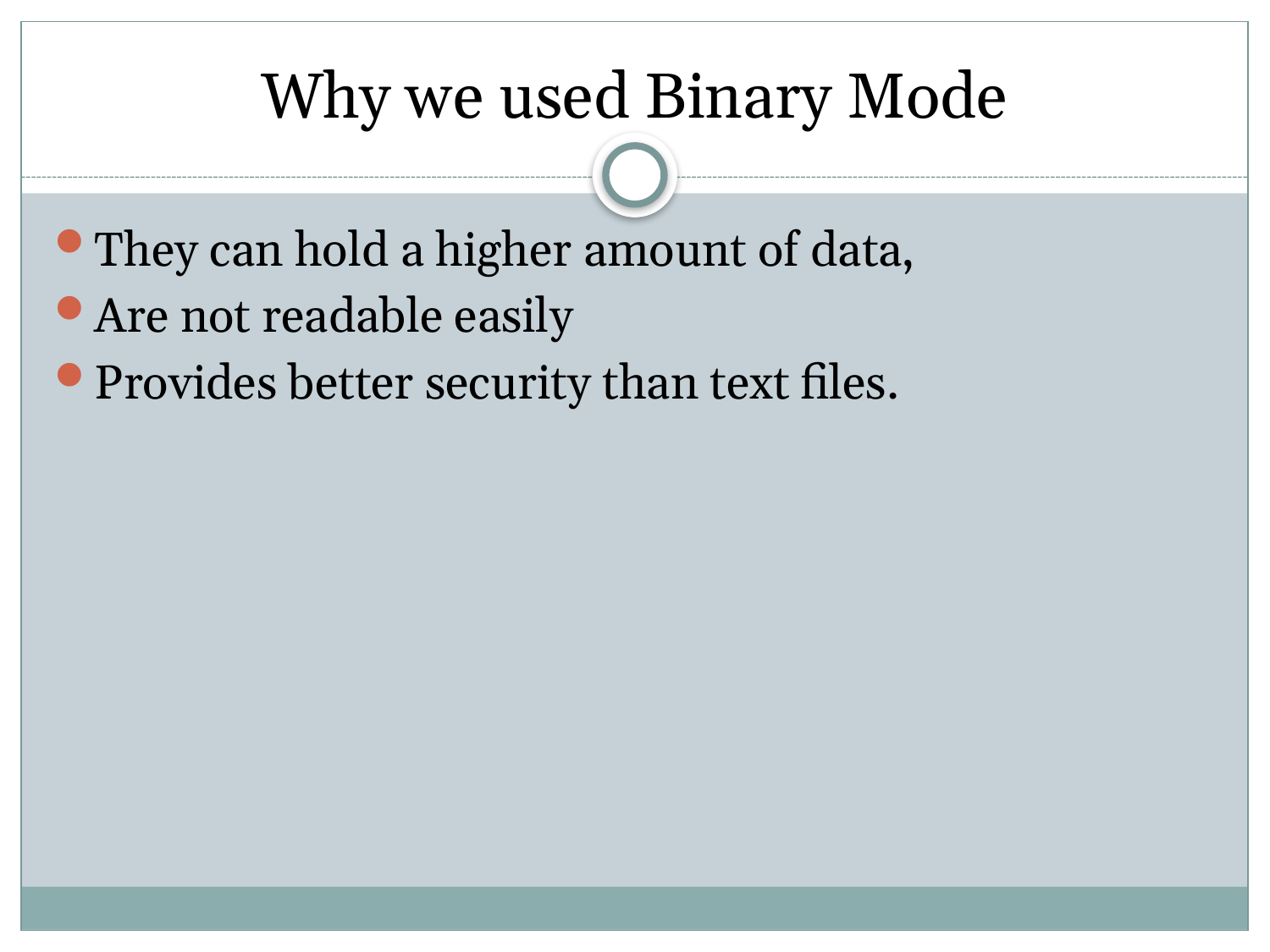

# Why we used Binary Mode
They can hold a higher amount of data,
Are not readable easily
Provides better security than text files.